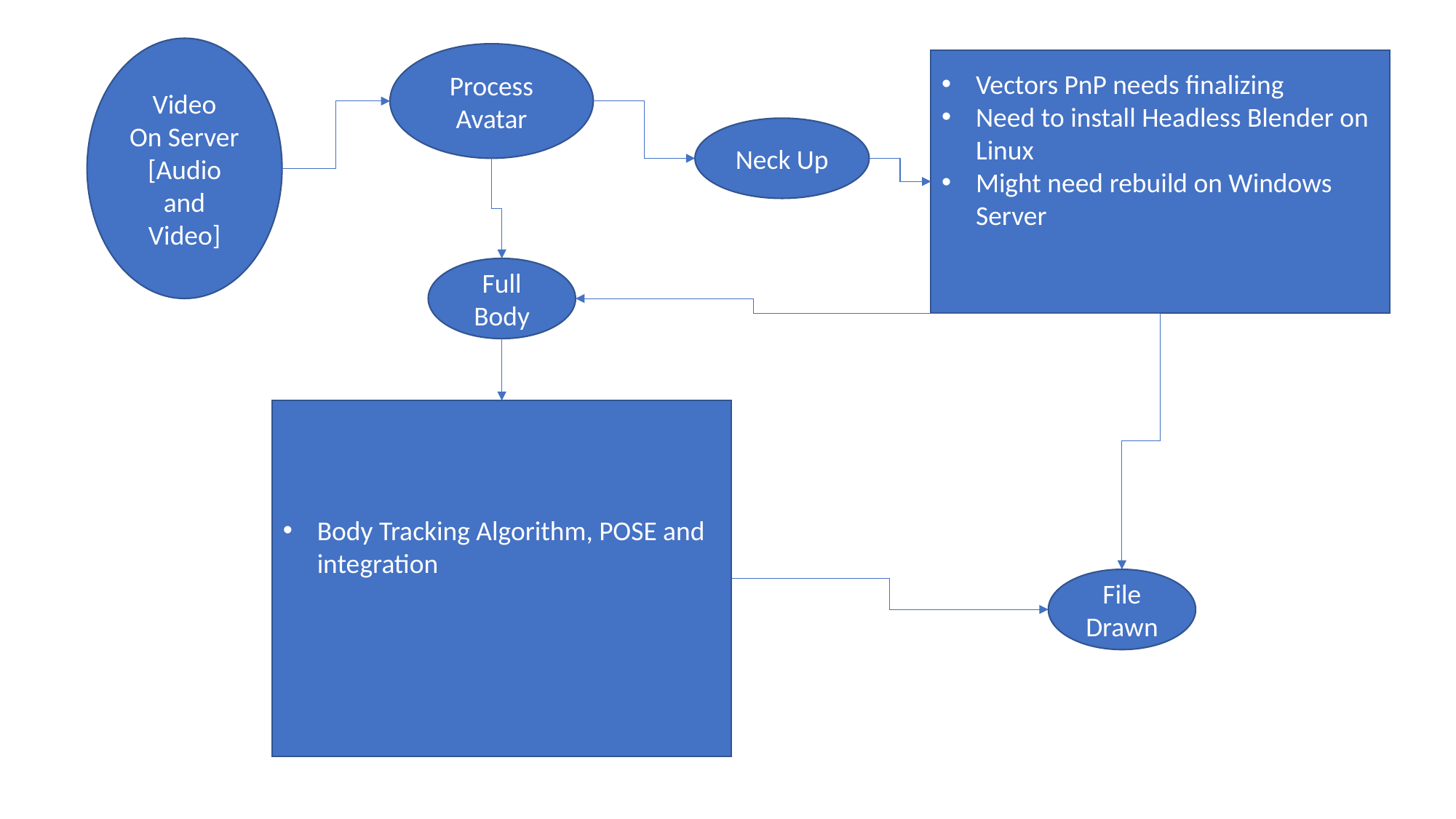

Video
On Server
[Audio and Video]
Process Avatar
Vectors PnP needs finalizing
Need to install Headless Blender on Linux
Might need rebuild on Windows Server

Neck Up
Full Body
Body Tracking Algorithm, POSE and integration

File Drawn